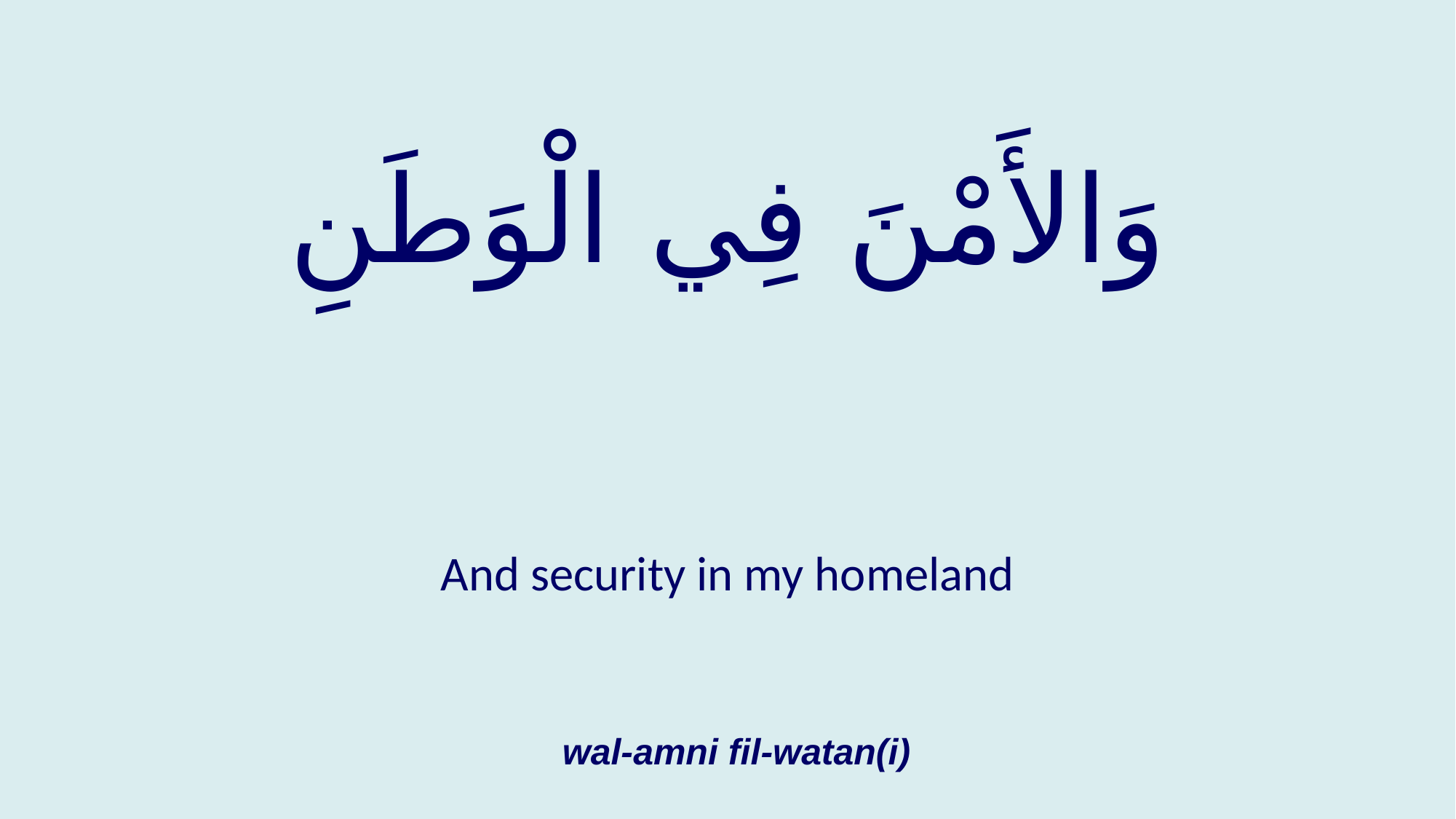

# وَالأَمْنَ فِي الْوَطَنِ
And security in my homeland
wal-amni fil-watan(i)